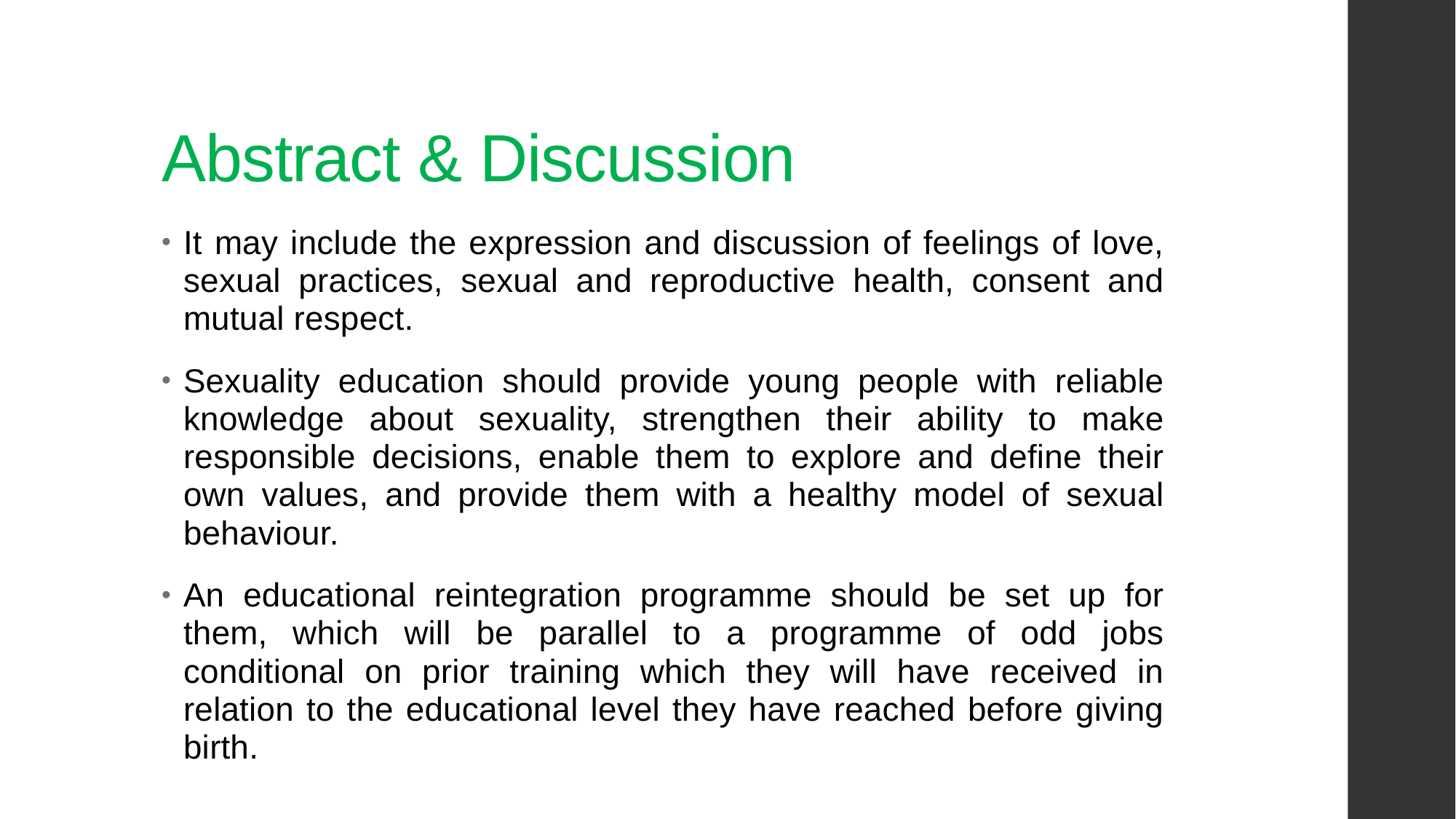

# Abstract & Discussion
It may include the expression and discussion of feelings of love, sexual practices, sexual and reproductive health, consent and mutual respect.
Sexuality education should provide young people with reliable knowledge about sexuality, strengthen their ability to make responsible decisions, enable them to explore and define their own values, and provide them with a healthy model of sexual behaviour.
An educational reintegration programme should be set up for them, which will be parallel to a programme of odd jobs conditional on prior training which they will have received in relation to the educational level they have reached before giving birth.